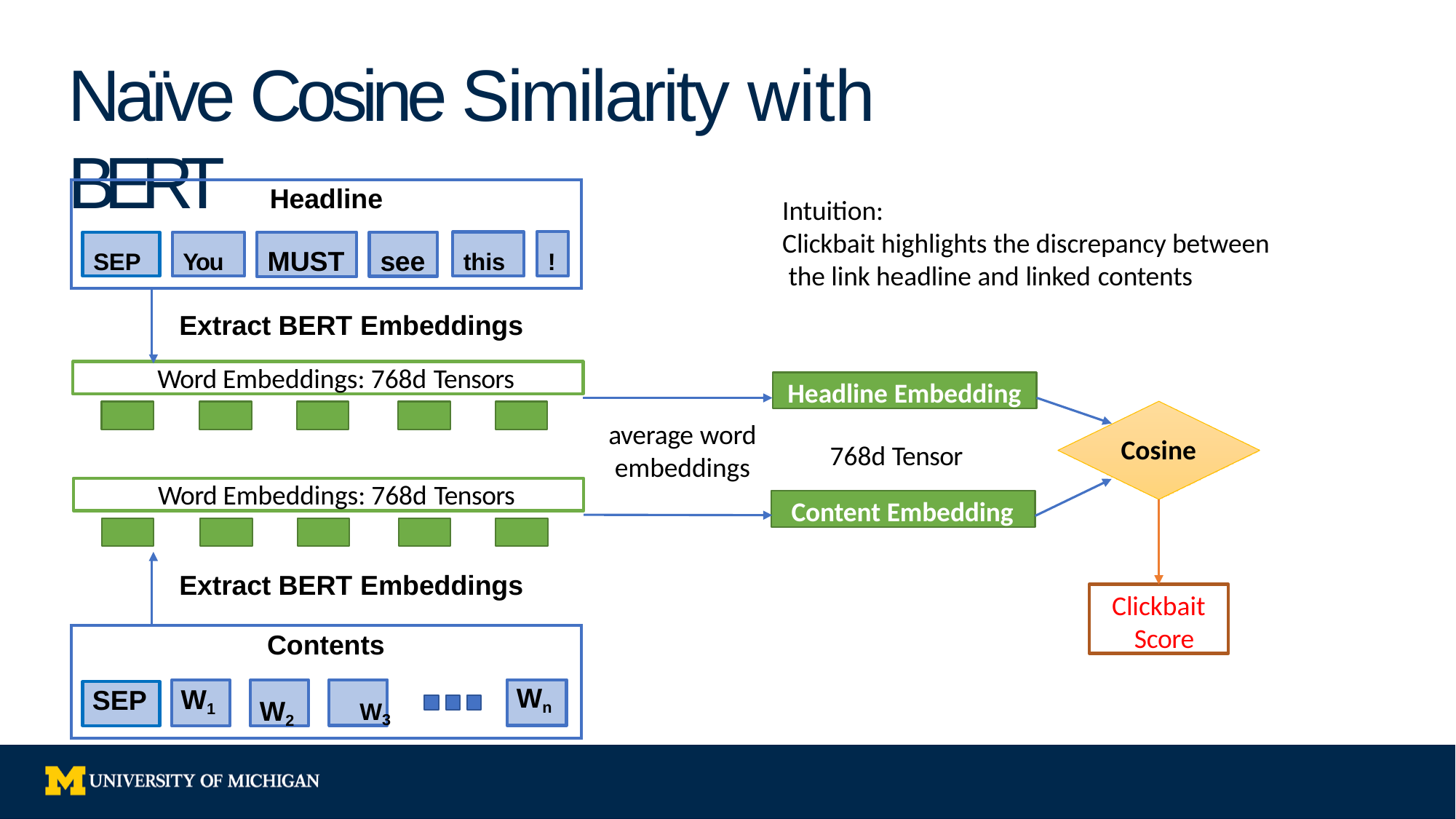

# Naïve Cosine Similarity with BERT
| Headline SEP You MUST see this ! |  |
| --- | --- |
|  | Extract BERT Embeddings |
Intuition:
Clickbait highlights the discrepancy between  the link headline and linked contents

Word Embeddings: 768d Tensors
Headline Embedding

average word  embeddings
Cosine
768d Tensor
Word Embeddings: 768d Tensors
Content Embedding

|  | Extract BERT Embeddings |  |  |
| --- | --- | --- | --- |
| SEP | W1 | Contents W2 W3 | Wn |
Clickbait  Score